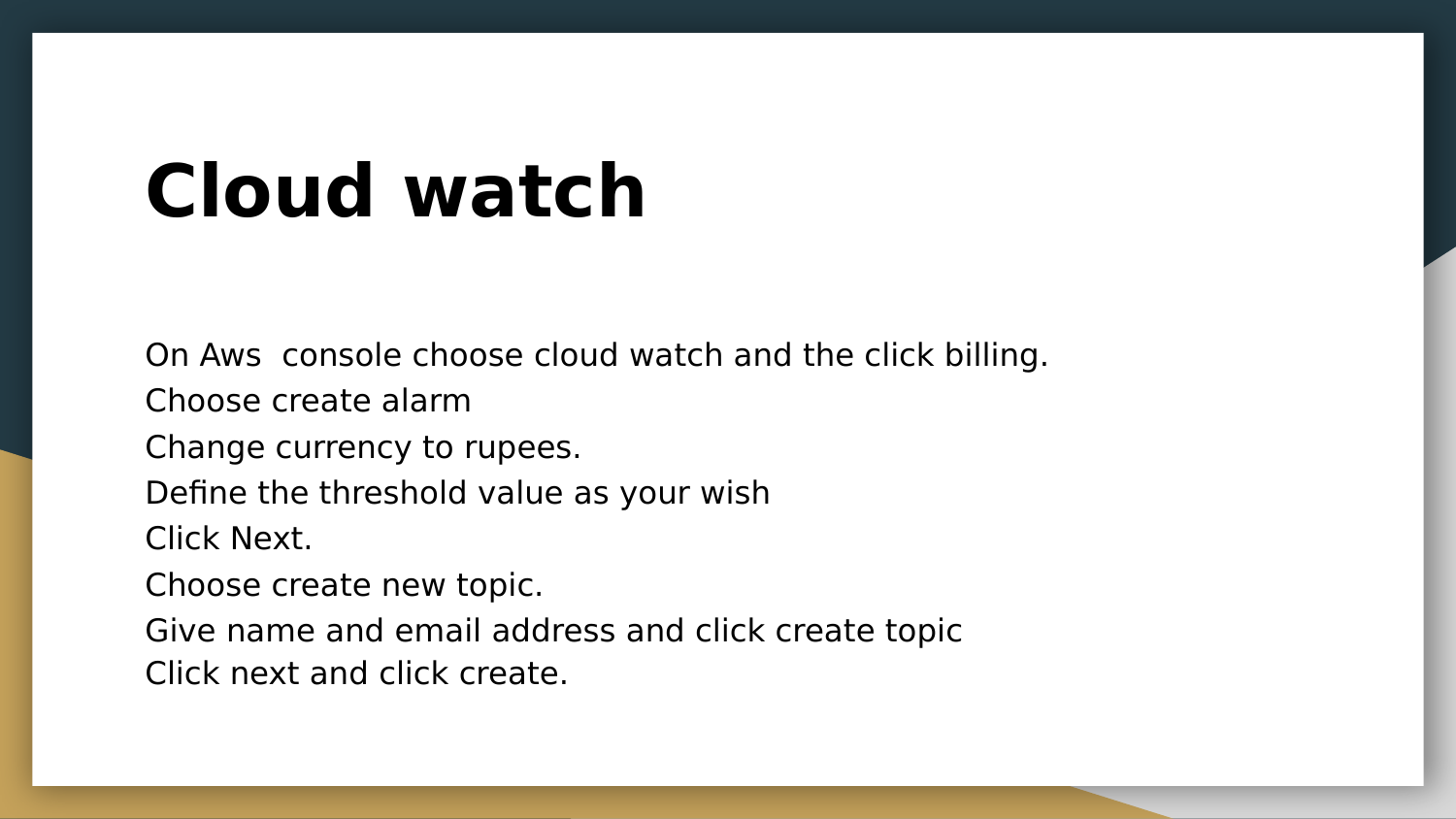

# Cloud watch
On Aws  console choose cloud watch and the click billing.
Choose create alarm
Change currency to rupees.
Define the threshold value as your wish
Click Next.
Choose create new topic.
Give name and email address and click create topic
Click next and click create.